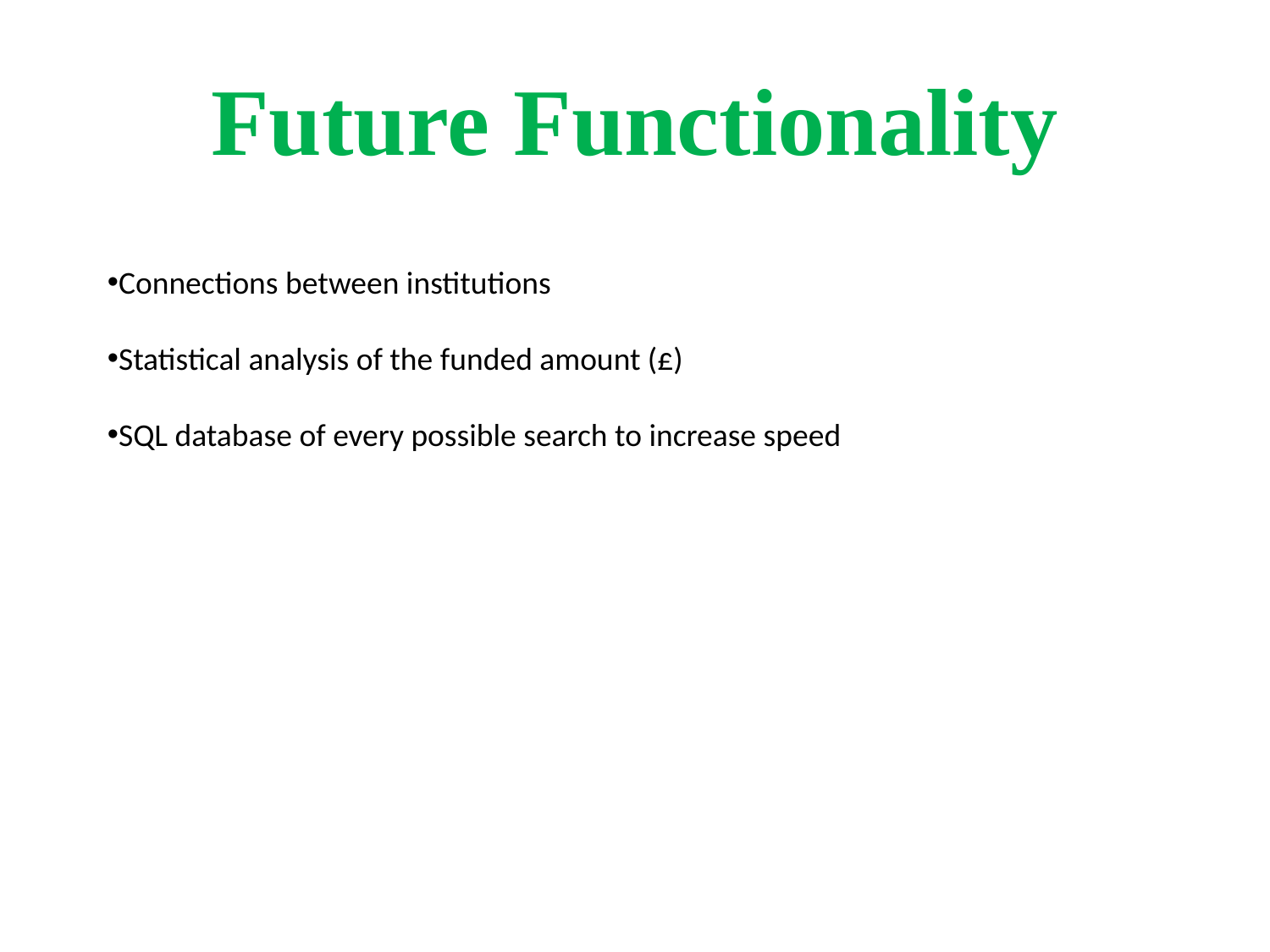

# Future Functionality
Connections between institutions

Statistical analysis of the funded amount (£)

SQL database of every possible search to increase speed